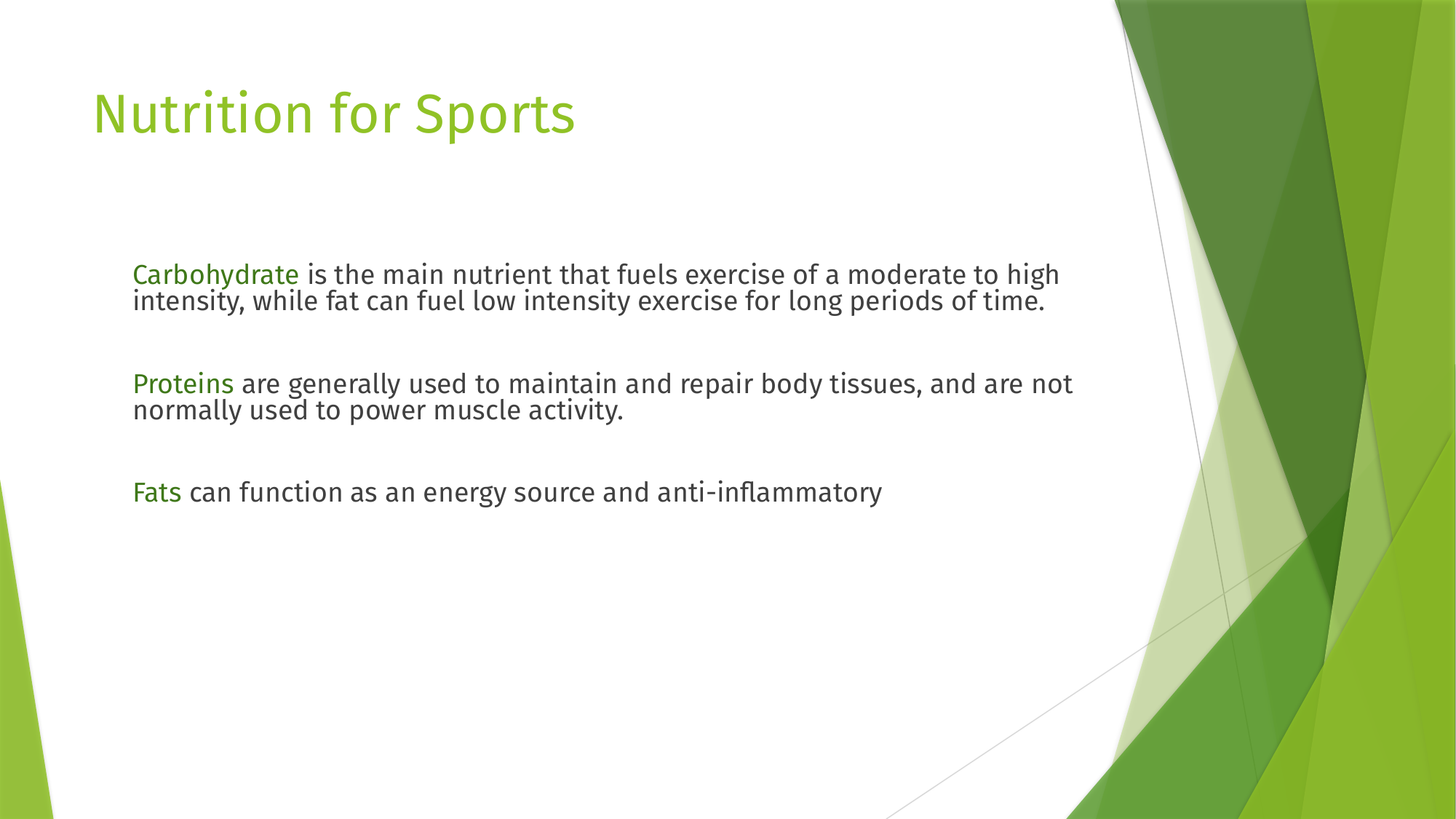

# Nutrition for Sports
	Carbohydrate is the main nutrient that fuels exercise of a moderate to high intensity, while fat can fuel low intensity exercise for long periods of time.

	Proteins are generally used to maintain and repair body tissues, and are not normally used to power muscle activity.

	Fats can function as an energy source and anti-inflammatory